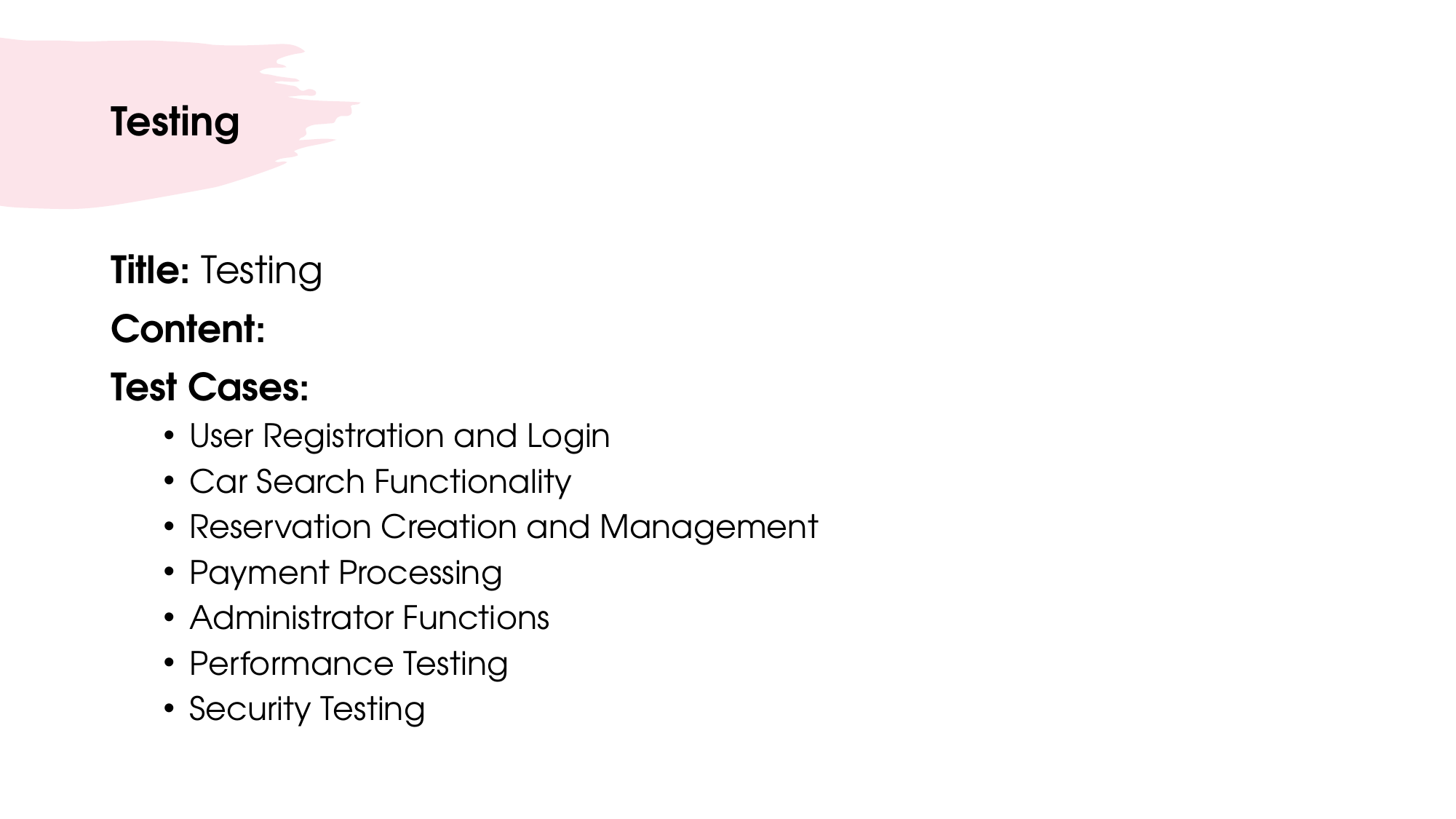

# Testing
Title: Testing
Content:
Test Cases:
User Registration and Login
Car Search Functionality
Reservation Creation and Management
Payment Processing
Administrator Functions
Performance Testing
Security Testing